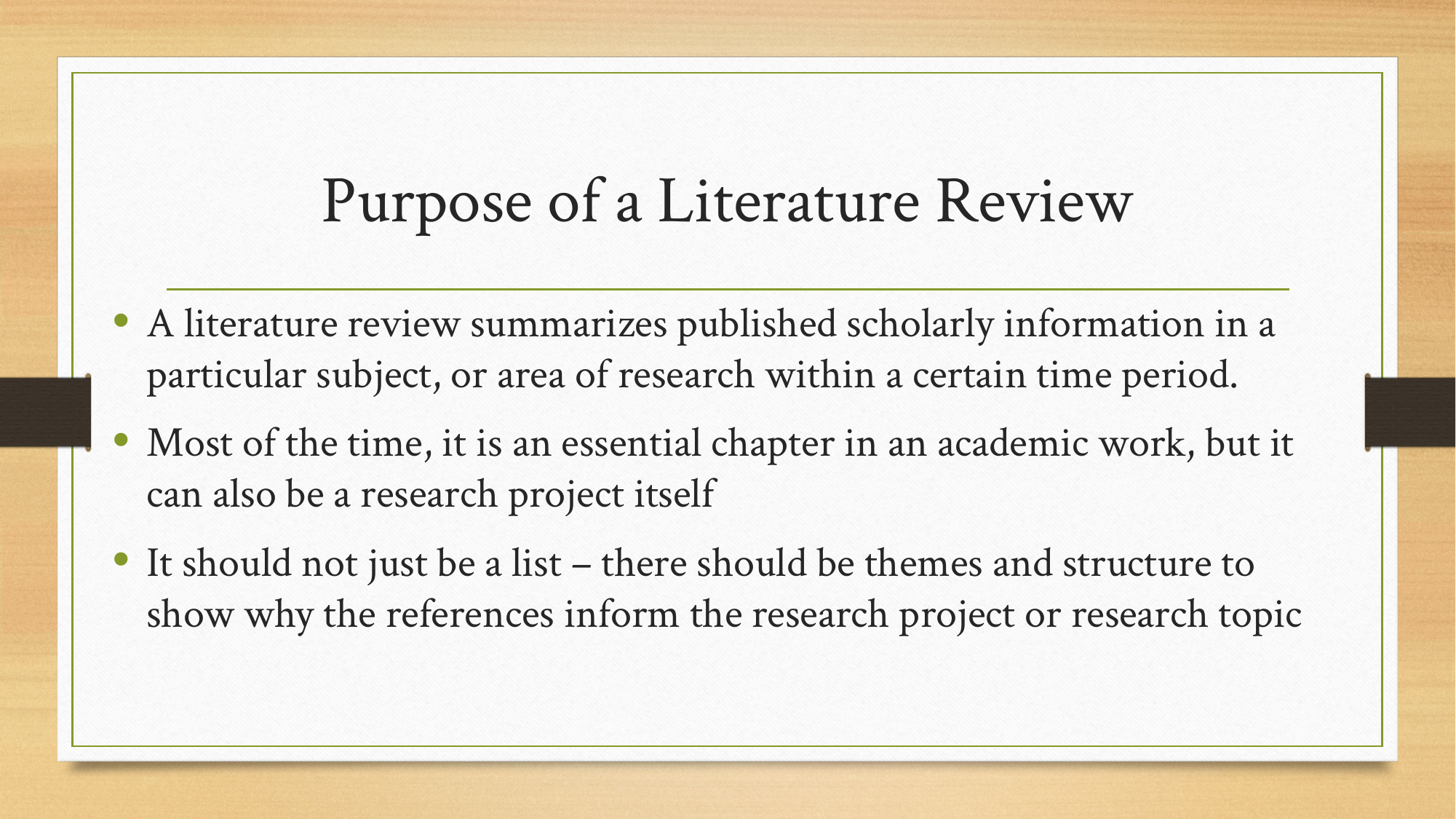

# Purpose of a Literature Review
A literature review summarizes published scholarly information in a particular subject, or area of research within a certain time period.
Most of the time, it is an essential chapter in an academic work, but it can also be a research project itself
It should not just be a list – there should be themes and structure to show why the references inform the research project or research topic